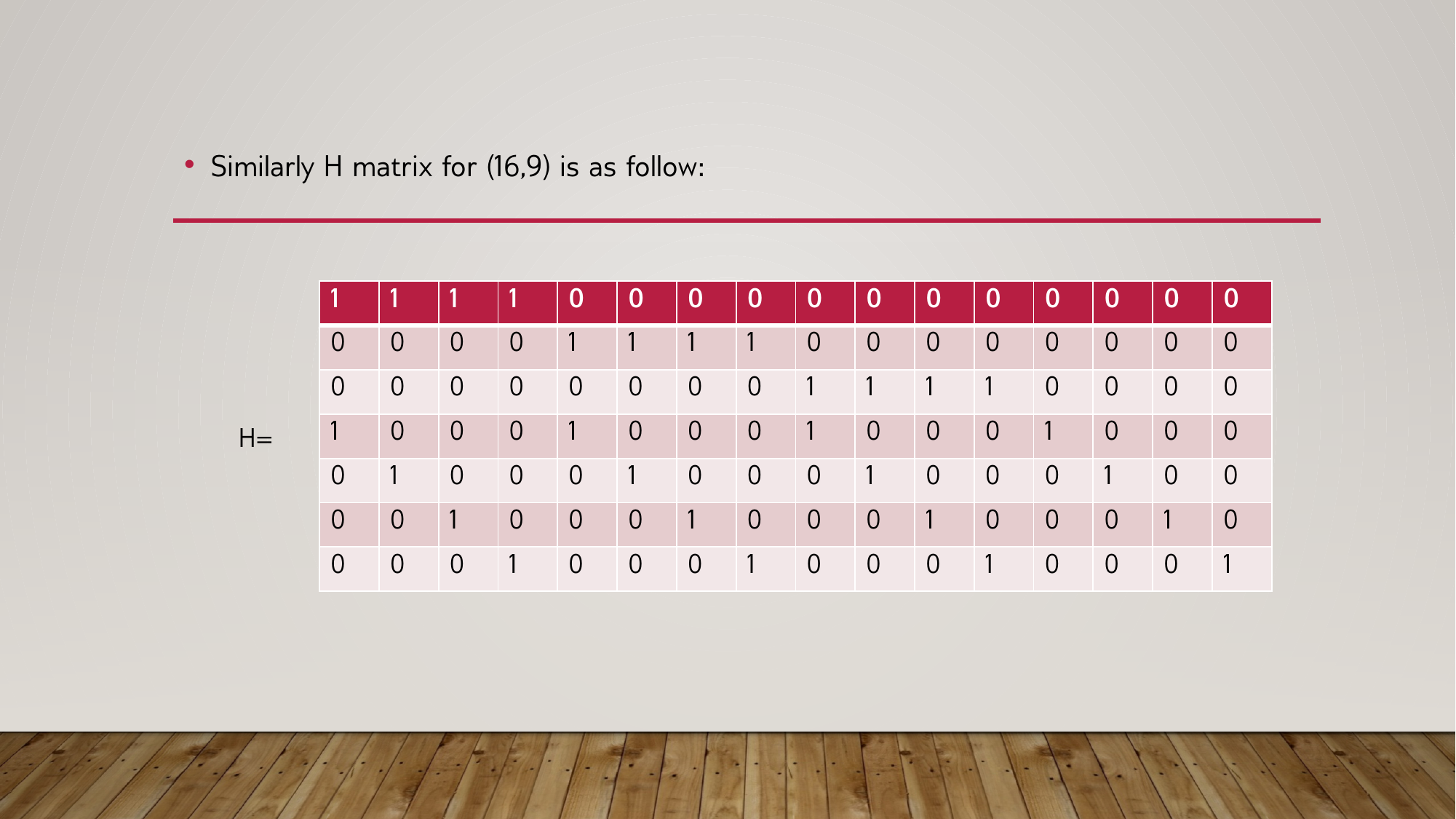

Similarly H matrix for (16,9) is as follow:

H=
| 1 | 1 | 1 | 1 | 0 | 0 | 0 | 0 | 0 | 0 | 0 | 0 | 0 | 0 | 0 | 0 |
| --- | --- | --- | --- | --- | --- | --- | --- | --- | --- | --- | --- | --- | --- | --- | --- |
| 0 | 0 | 0 | 0 | 1 | 1 | 1 | 1 | 0 | 0 | 0 | 0 | 0 | 0 | 0 | 0 |
| 0 | 0 | 0 | 0 | 0 | 0 | 0 | 0 | 1 | 1 | 1 | 1 | 0 | 0 | 0 | 0 |
| 1 | 0 | 0 | 0 | 1 | 0 | 0 | 0 | 1 | 0 | 0 | 0 | 1 | 0 | 0 | 0 |
| 0 | 1 | 0 | 0 | 0 | 1 | 0 | 0 | 0 | 1 | 0 | 0 | 0 | 1 | 0 | 0 |
| 0 | 0 | 1 | 0 | 0 | 0 | 1 | 0 | 0 | 0 | 1 | 0 | 0 | 0 | 1 | 0 |
| 0 | 0 | 0 | 1 | 0 | 0 | 0 | 1 | 0 | 0 | 0 | 1 | 0 | 0 | 0 | 1 |